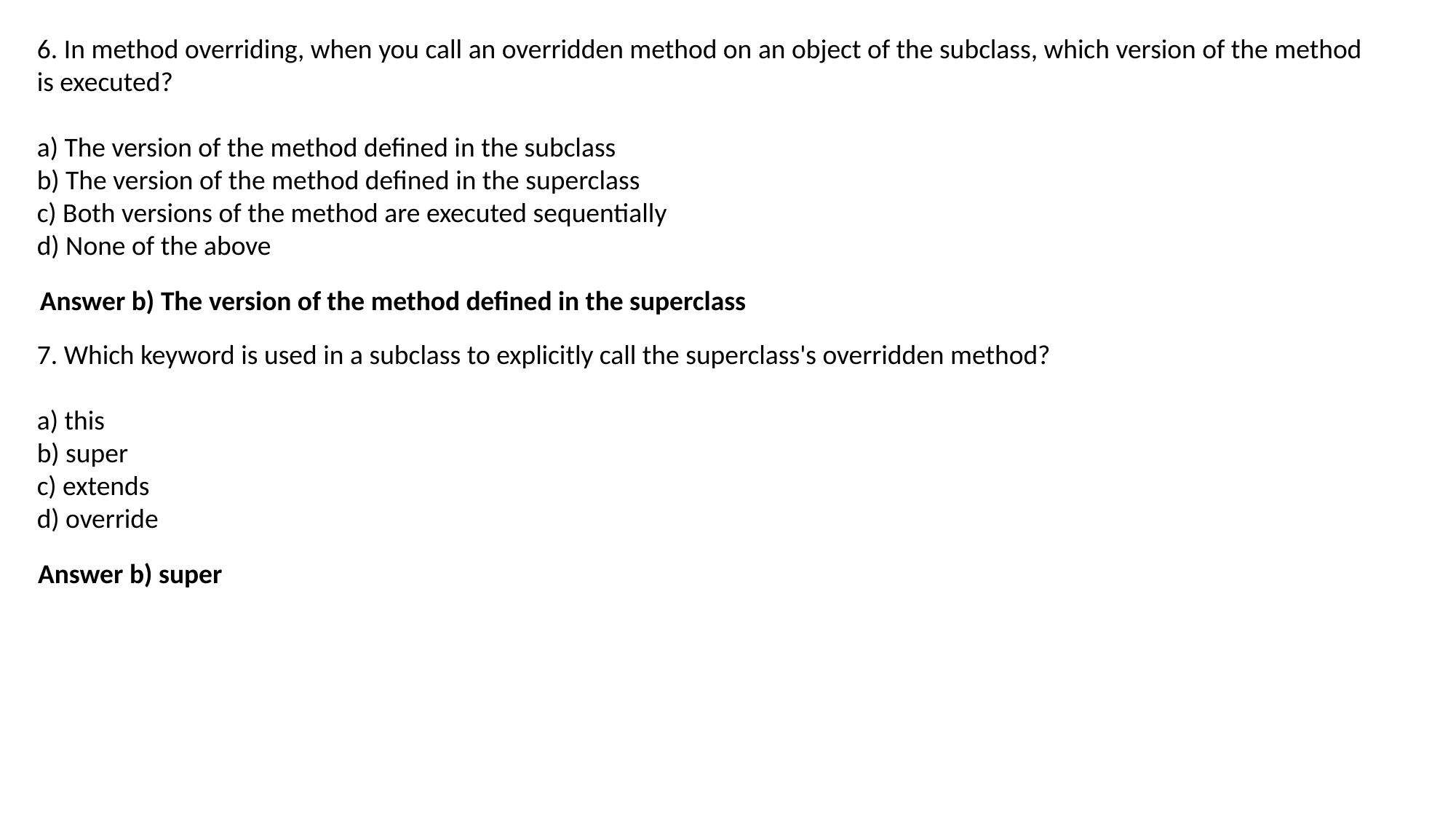

6. In method overriding, when you call an overridden method on an object of the subclass, which version of the method is executed?

a) The version of the method defined in the subclass
b) The version of the method defined in the superclass
c) Both versions of the method are executed sequentially
d) None of the above
Answer b) The version of the method defined in the superclass
7. Which keyword is used in a subclass to explicitly call the superclass's overridden method?

a) this
b) super
c) extends
d) override
Answer b) super